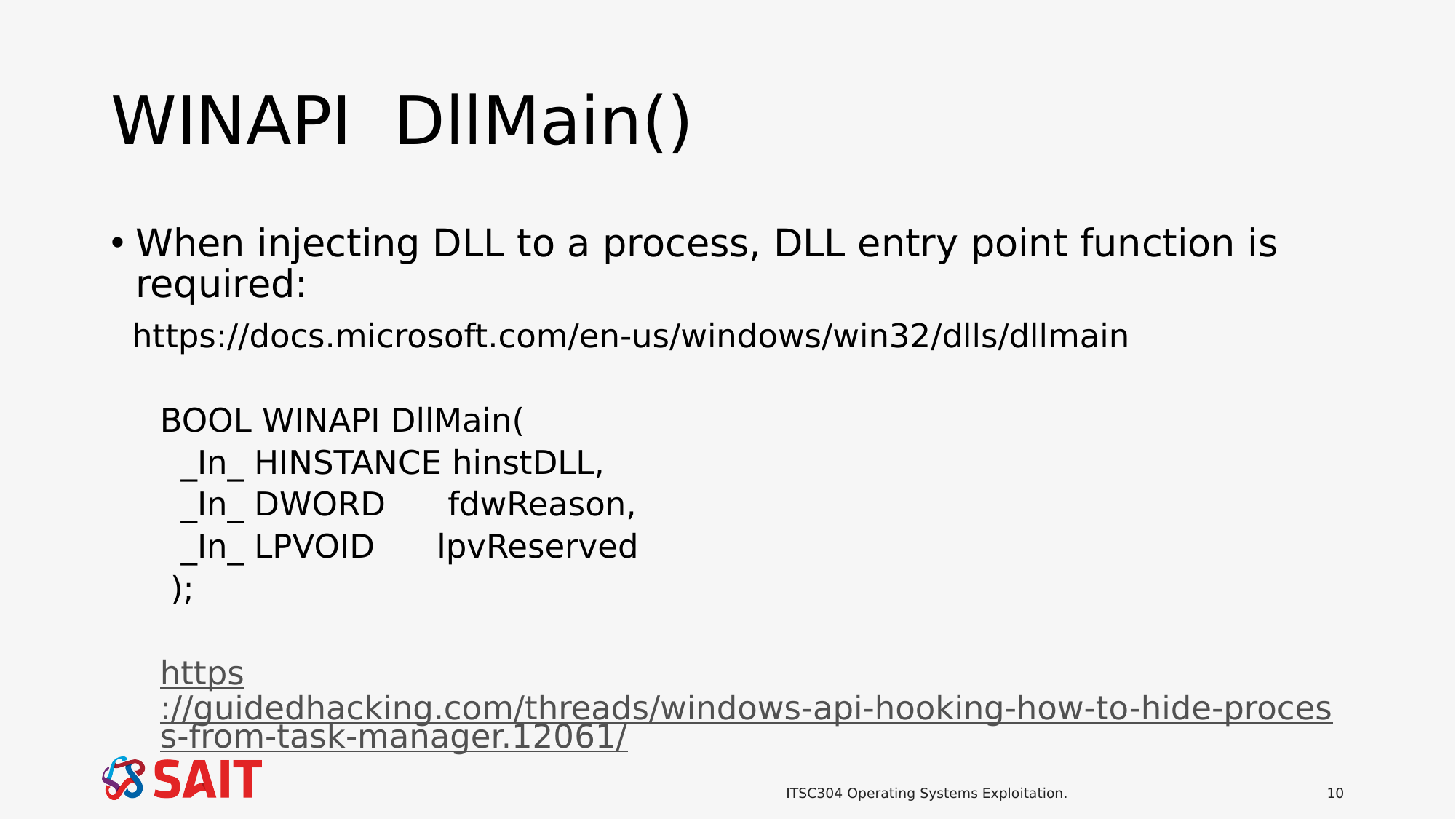

# WINAPI  DllMain()
When injecting DLL to a process, DLL entry point function is required:
  https://docs.microsoft.com/en-us/windows/win32/dlls/dllmain

BOOL WINAPI DllMain(
  _In_ HINSTANCE hinstDLL,
  _In_ DWORD      fdwReason,
  _In_ LPVOID      lpvReserved
 );

https://guidedhacking.com/threads/windows-api-hooking-how-to-hide-process-from-task-manager.12061/

ITSC304 Operating Systems Exploitation.
10